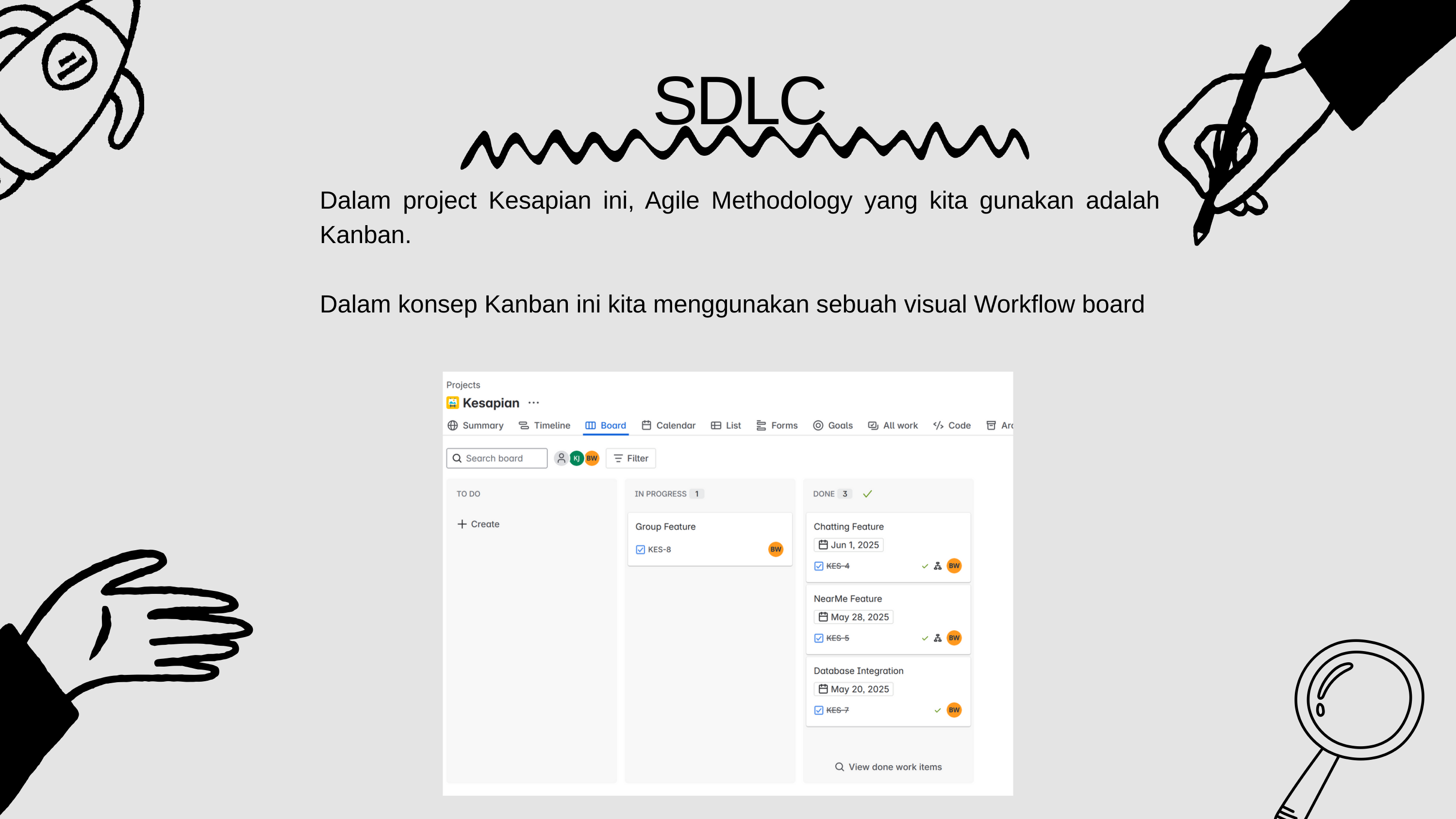

SDLC

Dalam project Kesapian ini, Agile Methodology yang kita gunakan adalah Kanban.

Dalam konsep Kanban ini kita menggunakan sebuah visual Workflow board